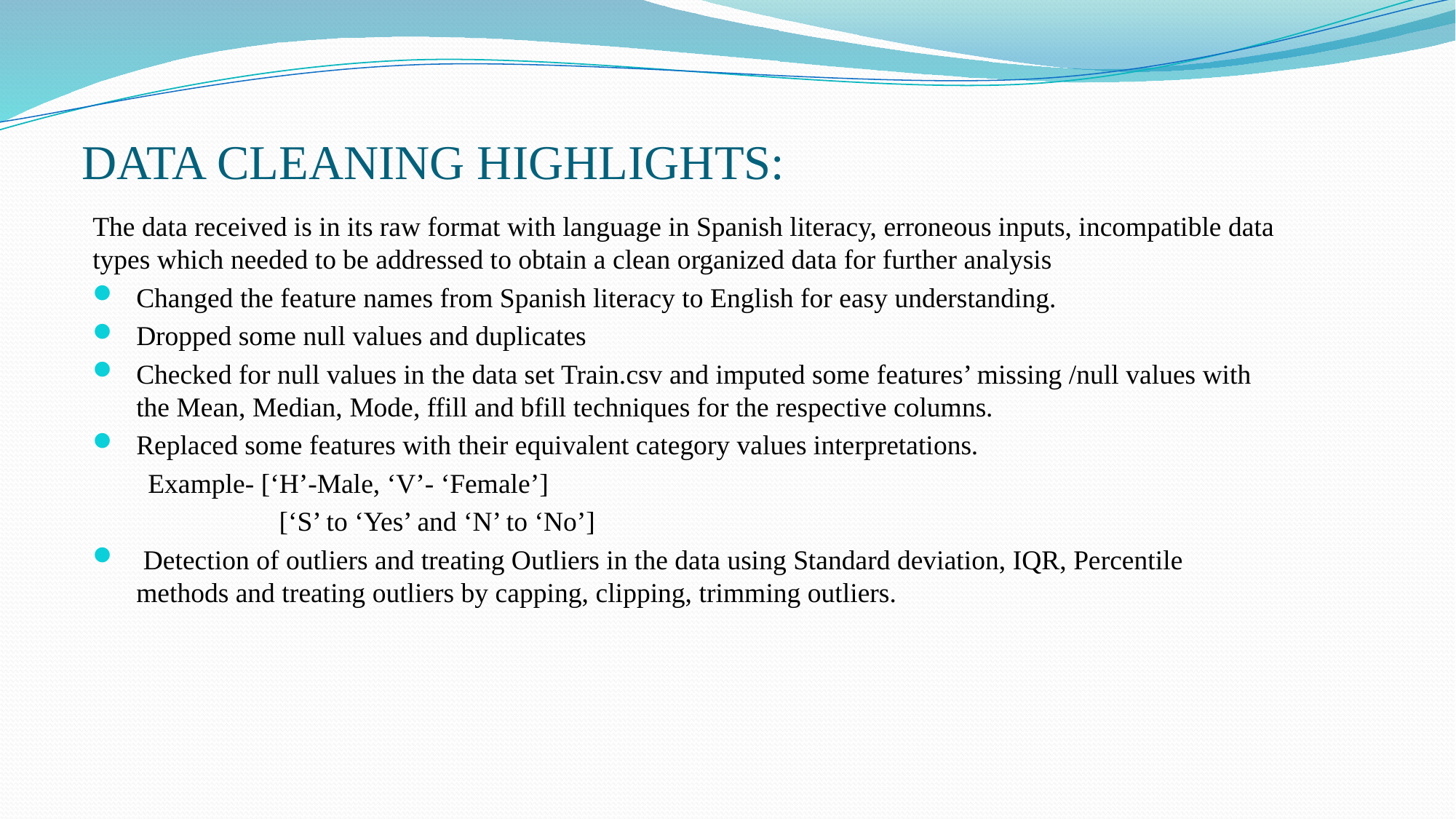

# DATA CLEANING HIGHLIGHTS:
The data received is in its raw format with language in Spanish literacy, erroneous inputs, incompatible data types which needed to be addressed to obtain a clean organized data for further analysis
Changed the feature names from Spanish literacy to English for easy understanding.
Dropped some null values and duplicates
Checked for null values in the data set Train.csv and imputed some features’ missing /null values with the Mean, Median, Mode, ffill and bfill techniques for the respective columns.
Replaced some features with their equivalent category values interpretations.
        Example- [‘H’-Male, ‘V’- ‘Female’]
                           [‘S’ to ‘Yes’ and ‘N’ to ‘No’]
 Detection of outliers and treating Outliers in the data using Standard deviation, IQR, Percentile methods and treating outliers by capping, clipping, trimming outliers.